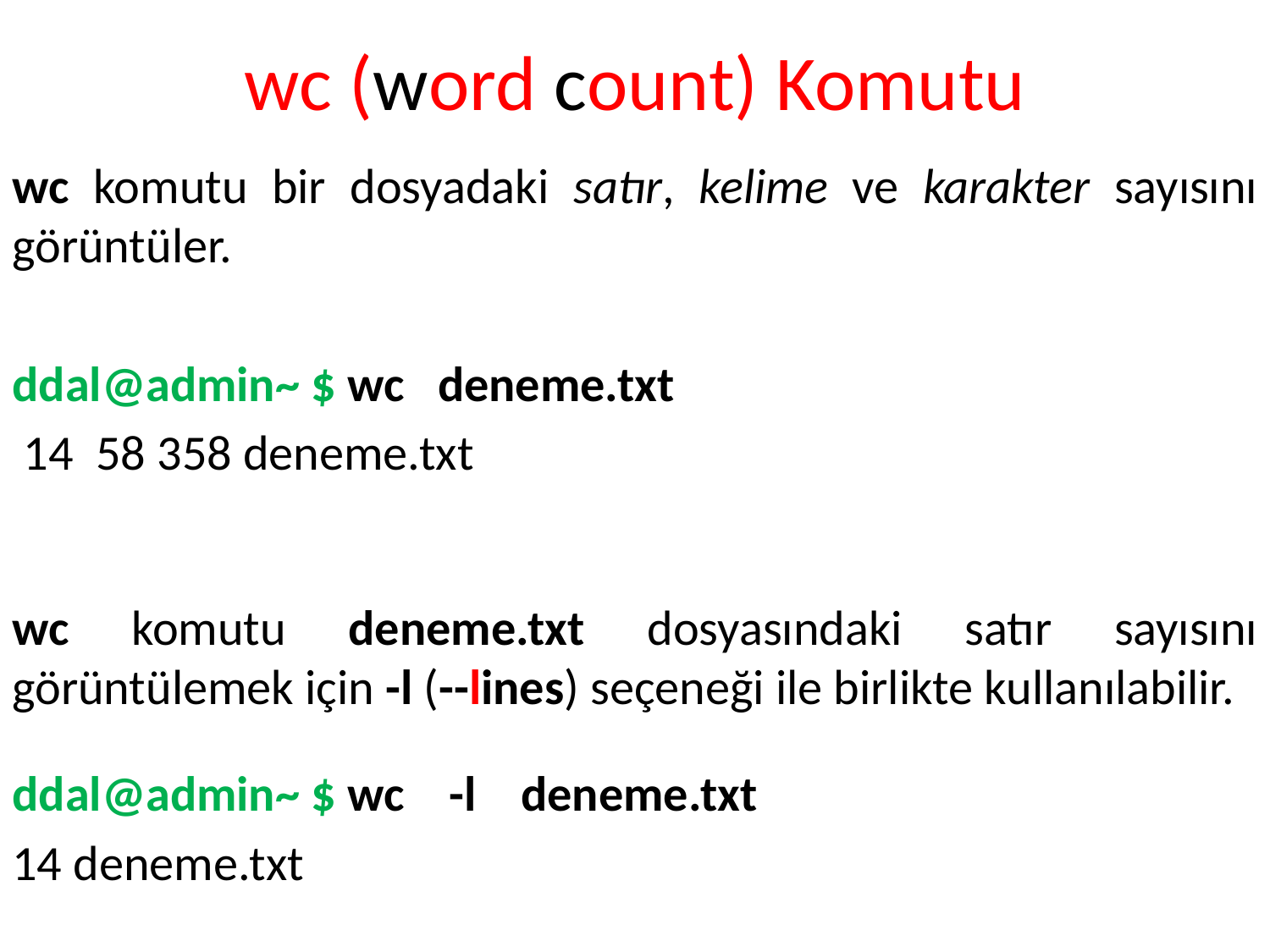

# wc (word count) Komutu
wc komutu bir dosyadaki satır, kelime ve karakter sayısını görüntüler.

ddal@admin~ $ wc   deneme.txt
 14  58 358 deneme.txt

wc komutu deneme.txt dosyasındaki satır sayısını görüntülemek için -l (--lines) seçeneği ile birlikte kullanılabilir.

ddal@admin~ $ wc    -l    deneme.txt
14 deneme.txt